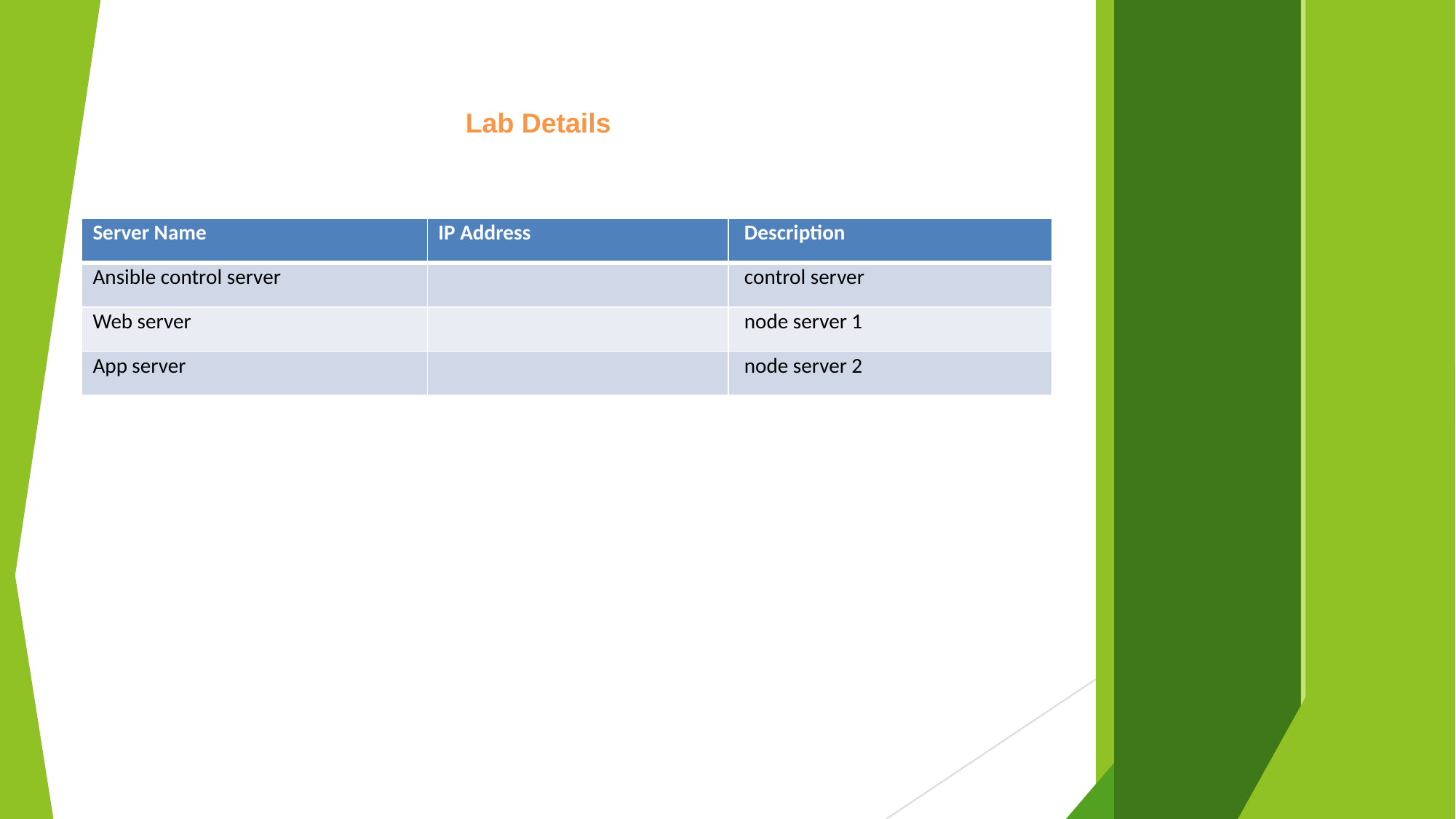

Lab Details
| Server Name | IP Address | Description |
| --- | --- | --- |
| Ansible control server |  | control server |
| Web server |  | node server 1 |
| App server |  | node server 2 |